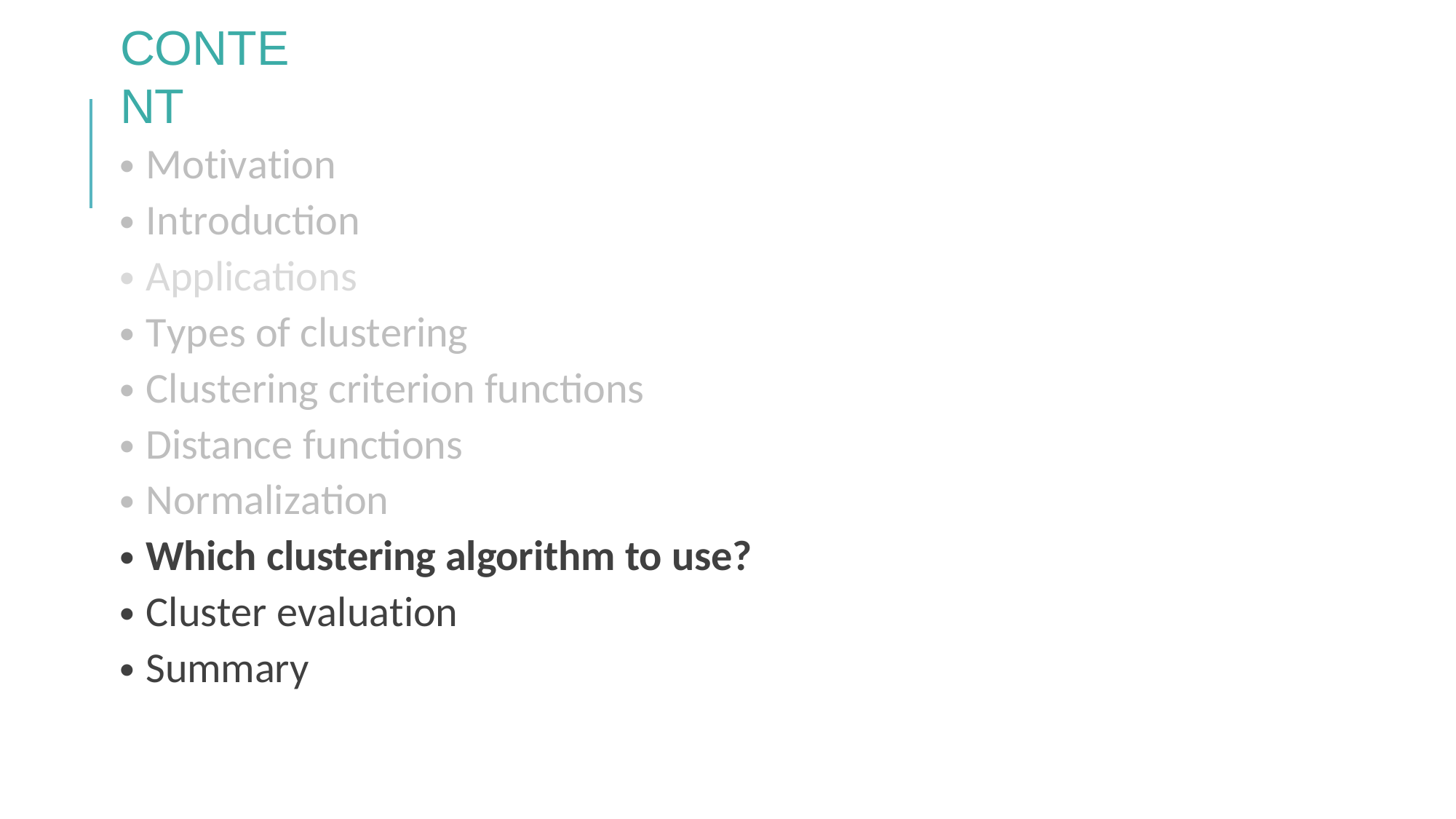

# Content
🞄 Motivation
🞄 Introduction
🞄 Applications
🞄 Types of clustering
🞄 Clustering criterion functions
🞄 Distance functions
🞄 Normalization
🞄 Which clustering algorithm to use?
🞄 Cluster evaluation
🞄 Summary